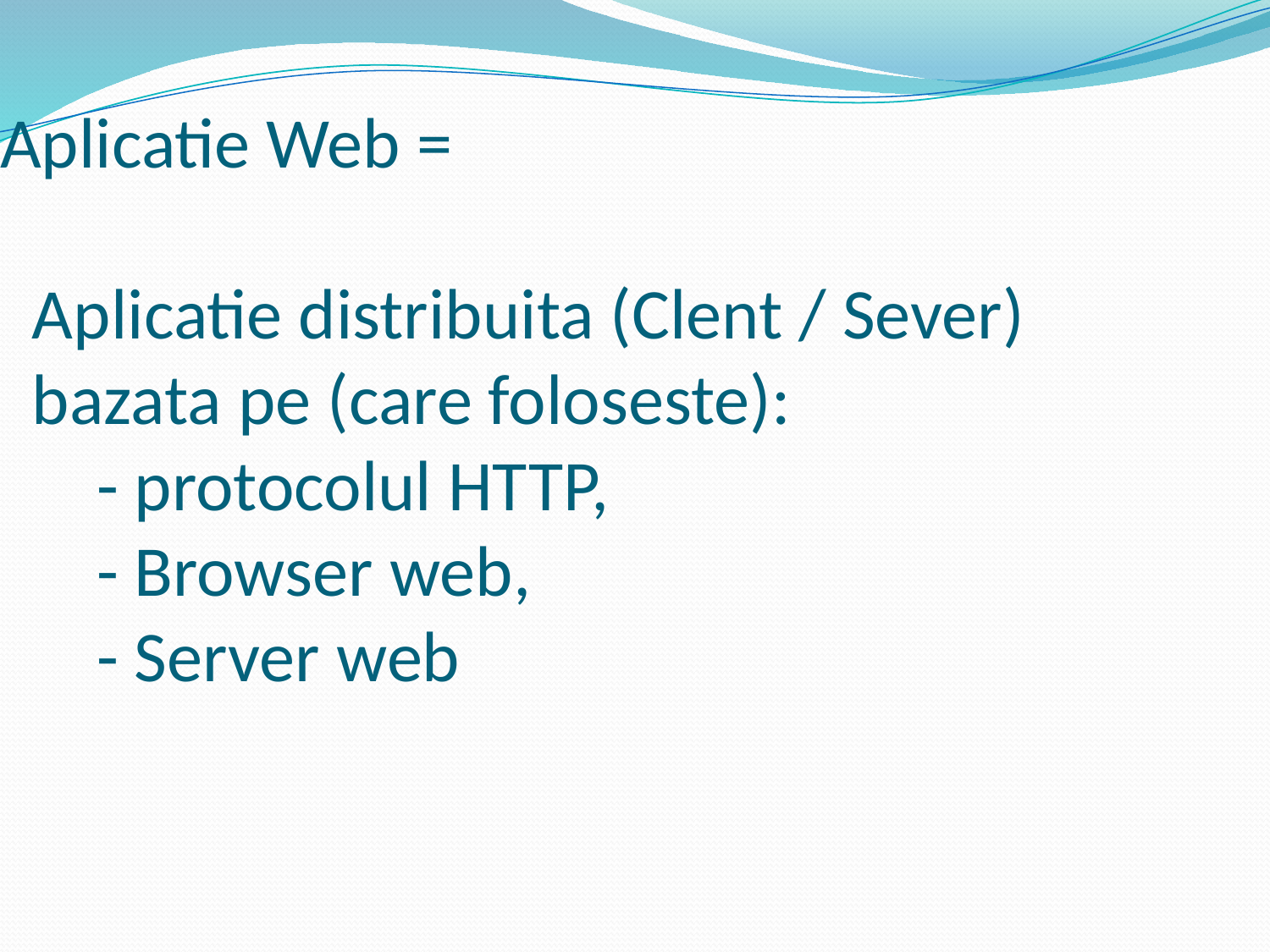

Aplicatie Web =
  Aplicatie distribuita (Clent / Sever)
  bazata pe (care foloseste):
      - protocolul HTTP,
      - Browser web,
      - Server web